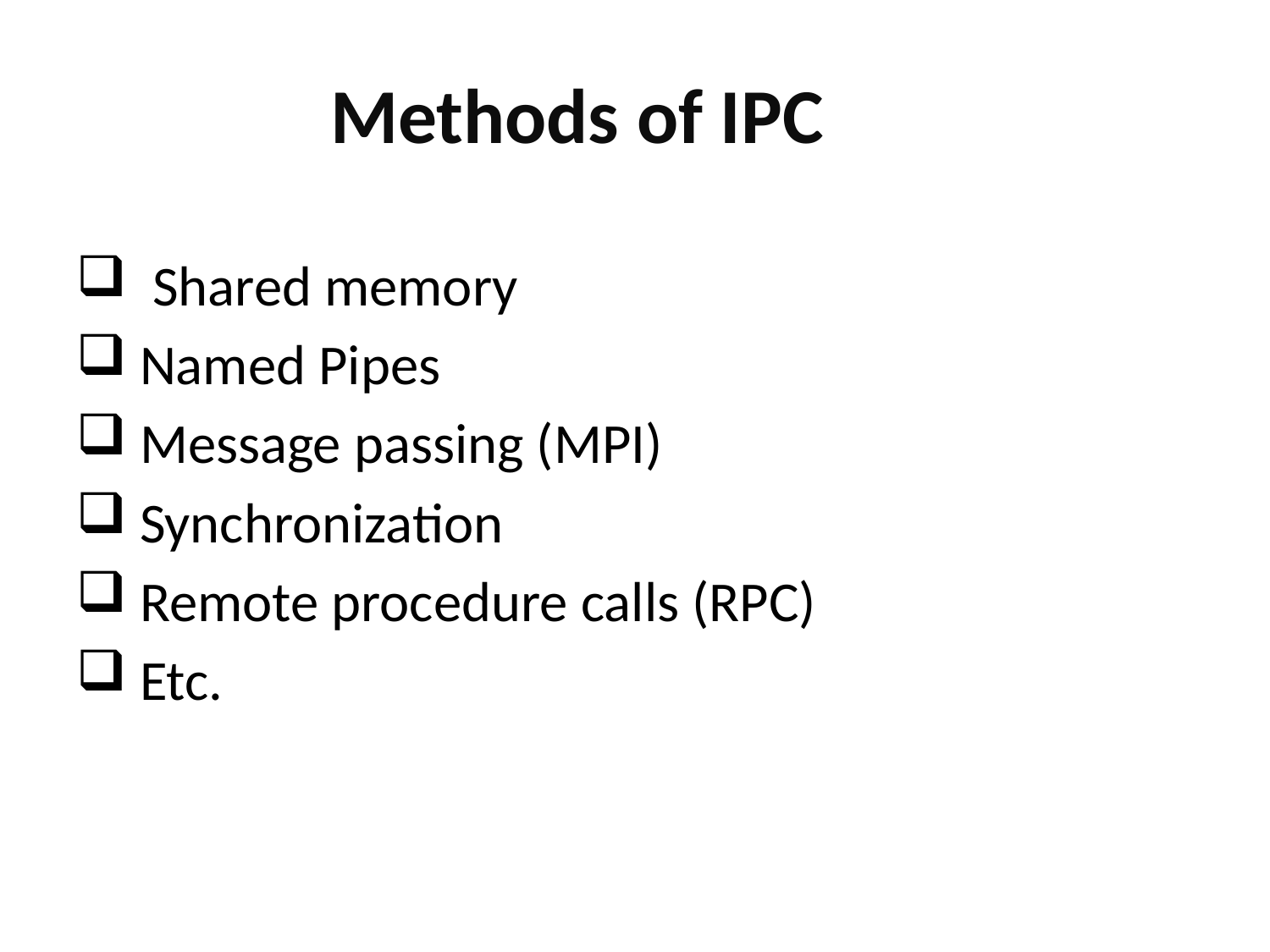

Methods of IPC

  Shared memory
 Named Pipes
 Message passing (MPI)
 Synchronization
 Remote procedure calls (RPC)
 Etc.